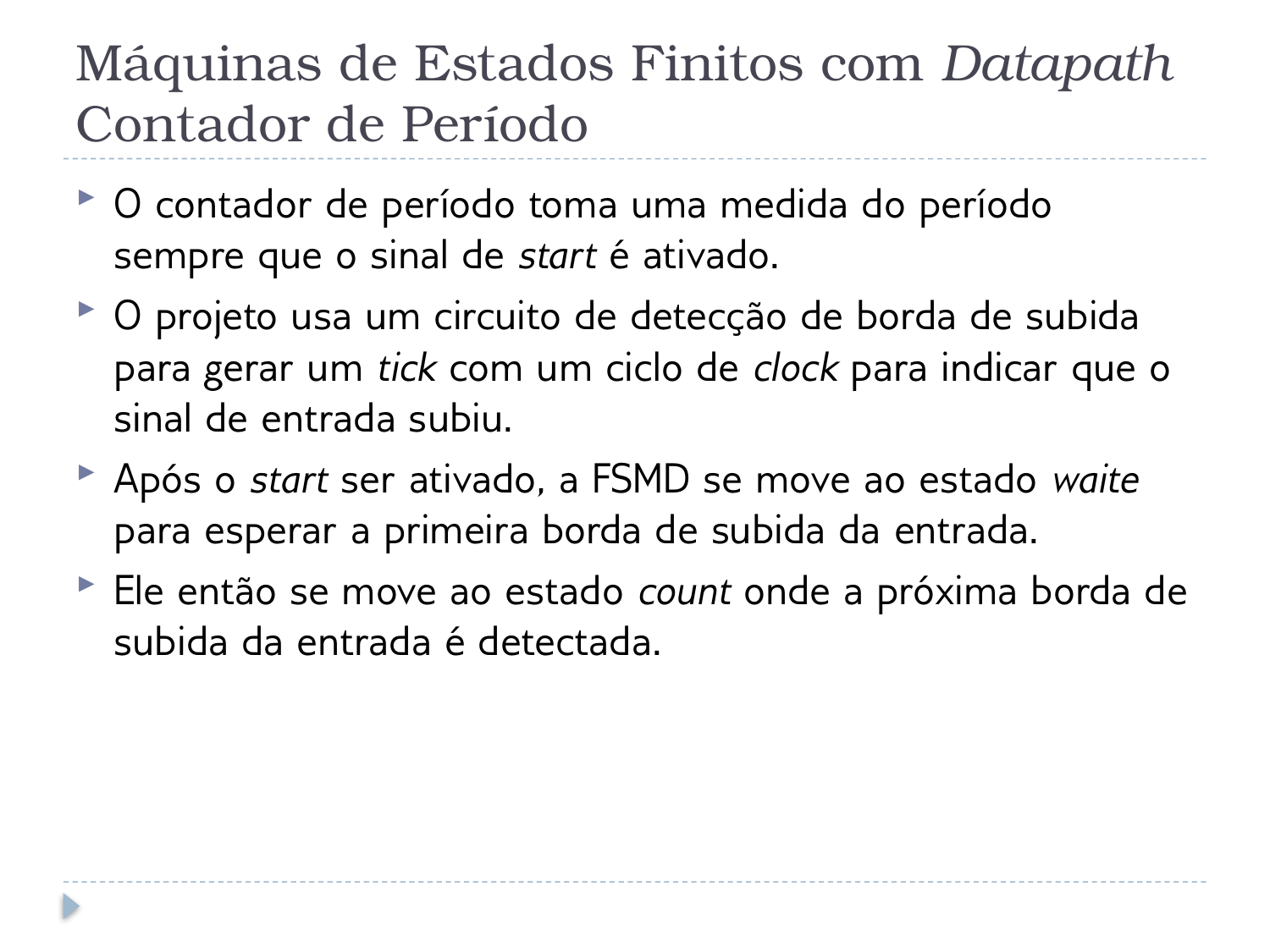

# Máquinas de Estados Finitos com Datapath Contador de Período
O contador de período toma uma medida do período sempre que o sinal de start é ativado.
O projeto usa um circuito de detecção de borda de subida para gerar um tick com um ciclo de clock para indicar que o sinal de entrada subiu.
Após o start ser ativado, a FSMD se move ao estado waite para esperar a primeira borda de subida da entrada.
Ele então se move ao estado count onde a próxima borda de subida da entrada é detectada.